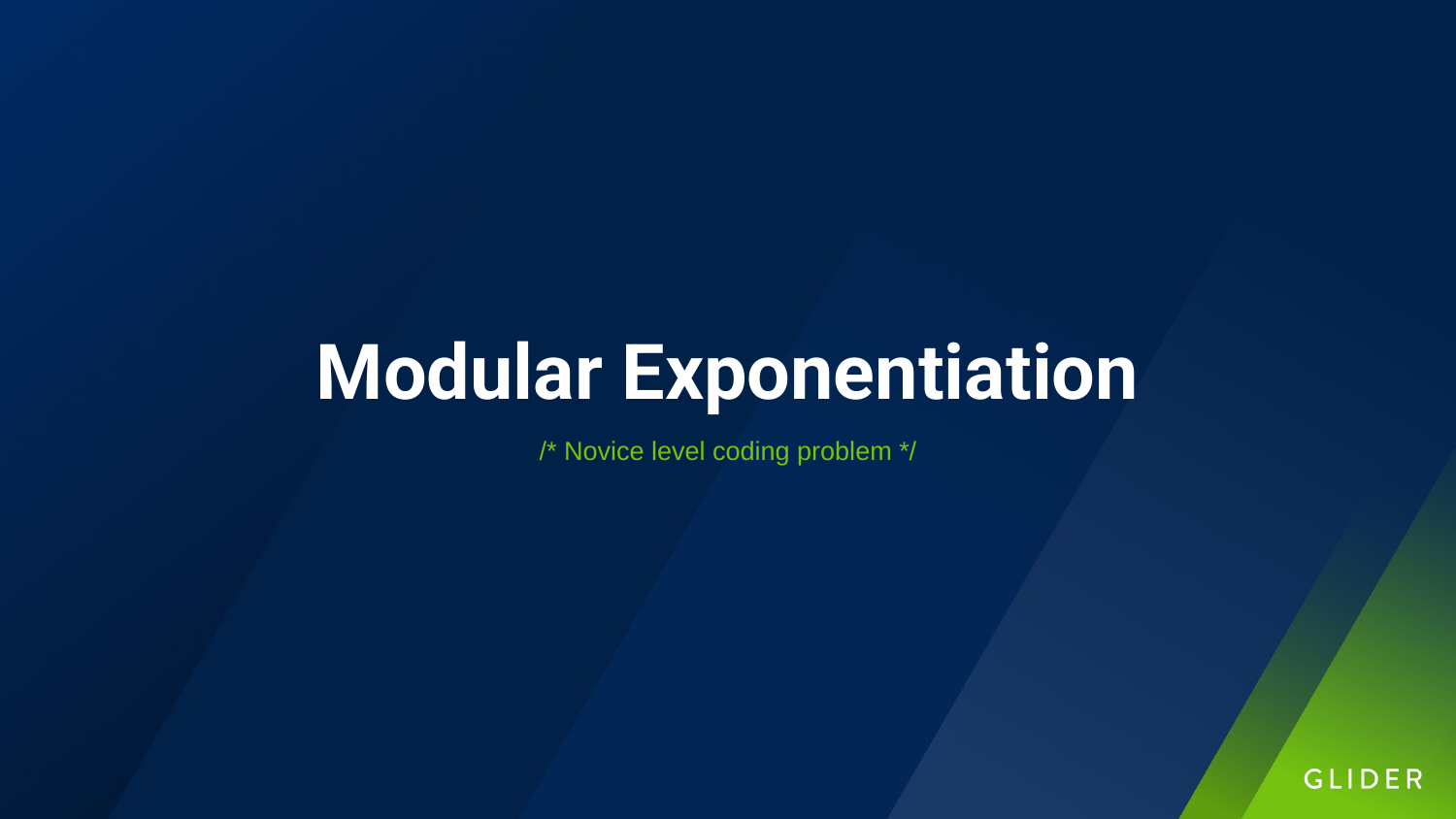

Modular Exponentiation
/* Novice level coding problem */